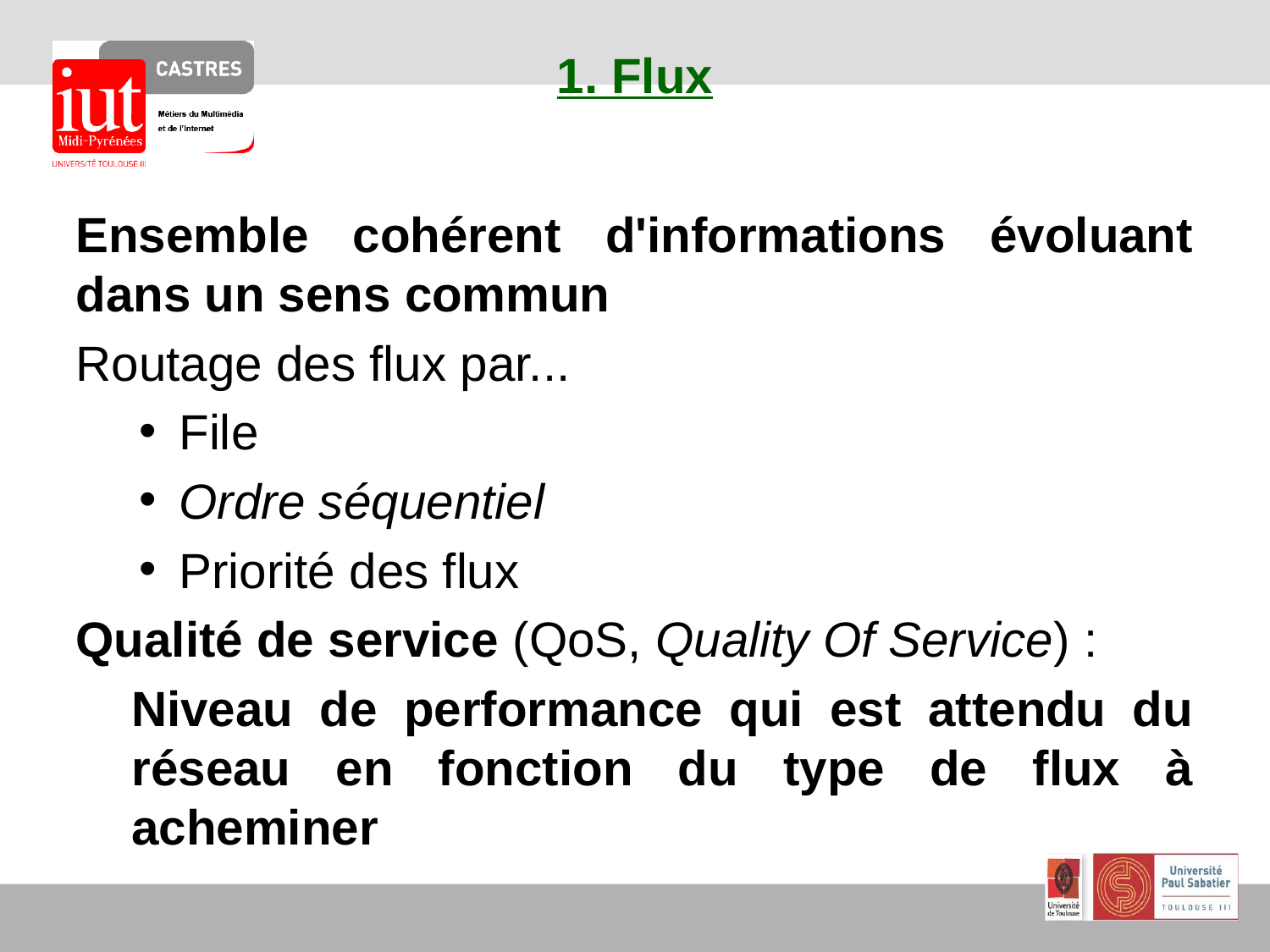

# 1. Flux
Ensemble cohérent d'informations évoluant dans un sens commun
Routage des flux par...
File
Ordre séquentiel
Priorité des flux
Qualité de service (QoS, Quality Of Service) :
Niveau de performance qui est attendu du réseau en fonction du type de flux à acheminer